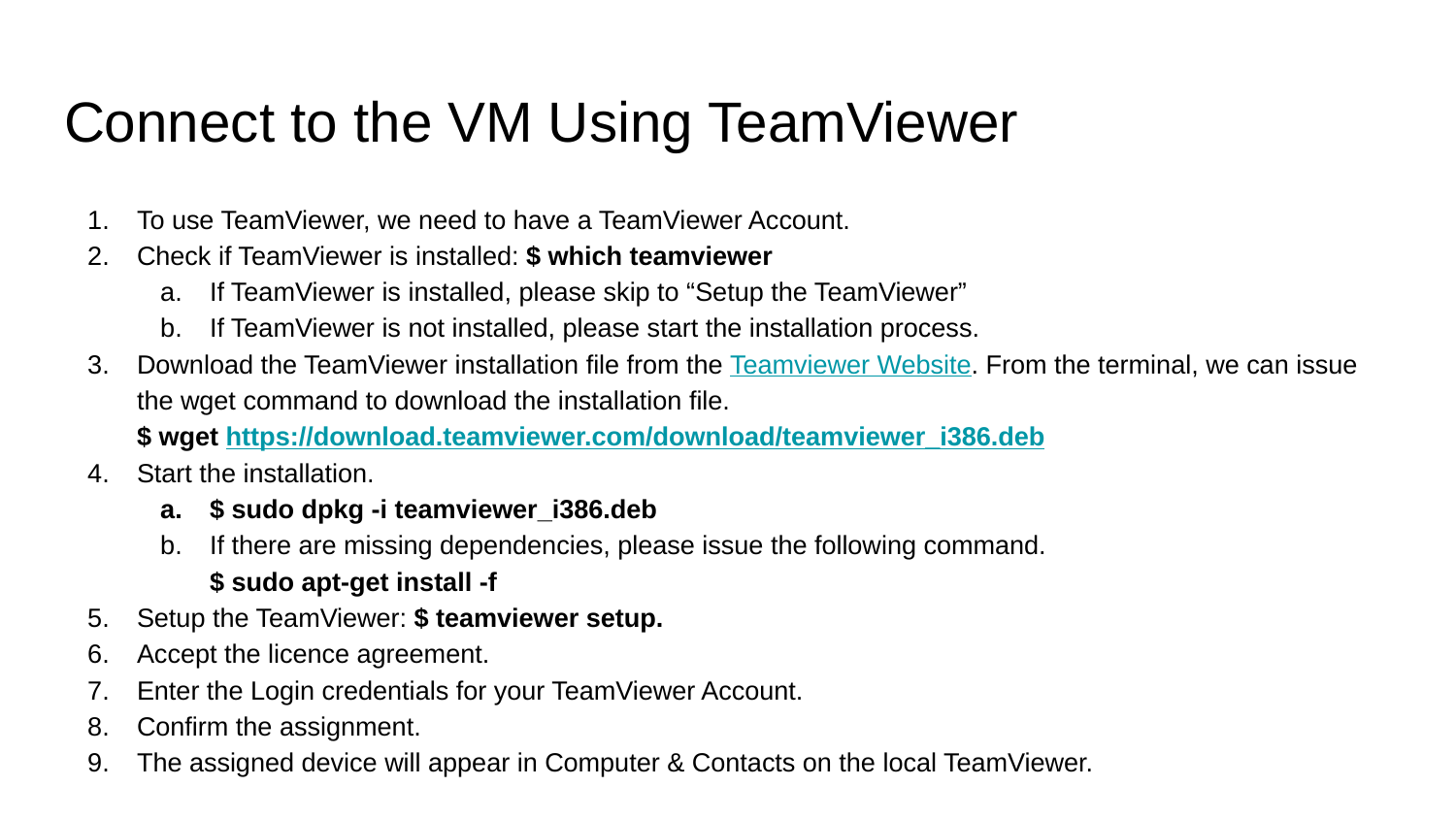

# Connect to the VM Using TeamViewer

To use TeamViewer, we need to have a TeamViewer Account.
Check if TeamViewer is installed: $ which teamviewer
If TeamViewer is installed, please skip to “Setup the TeamViewer”
If TeamViewer is not installed, please start the installation process.
Download the TeamViewer installation file from the Teamviewer Website. From the terminal, we can issue the wget command to download the installation file.
$ wget https://download.teamviewer.com/download/teamviewer_i386.deb
Start the installation.
$ sudo dpkg -i teamviewer_i386.deb
If there are missing dependencies, please issue the following command.
$ sudo apt-get install -f
Setup the TeamViewer: $ teamviewer setup.
Accept the licence agreement.
Enter the Login credentials for your TeamViewer Account.
Confirm the assignment.
The assigned device will appear in Computer & Contacts on the local TeamViewer.